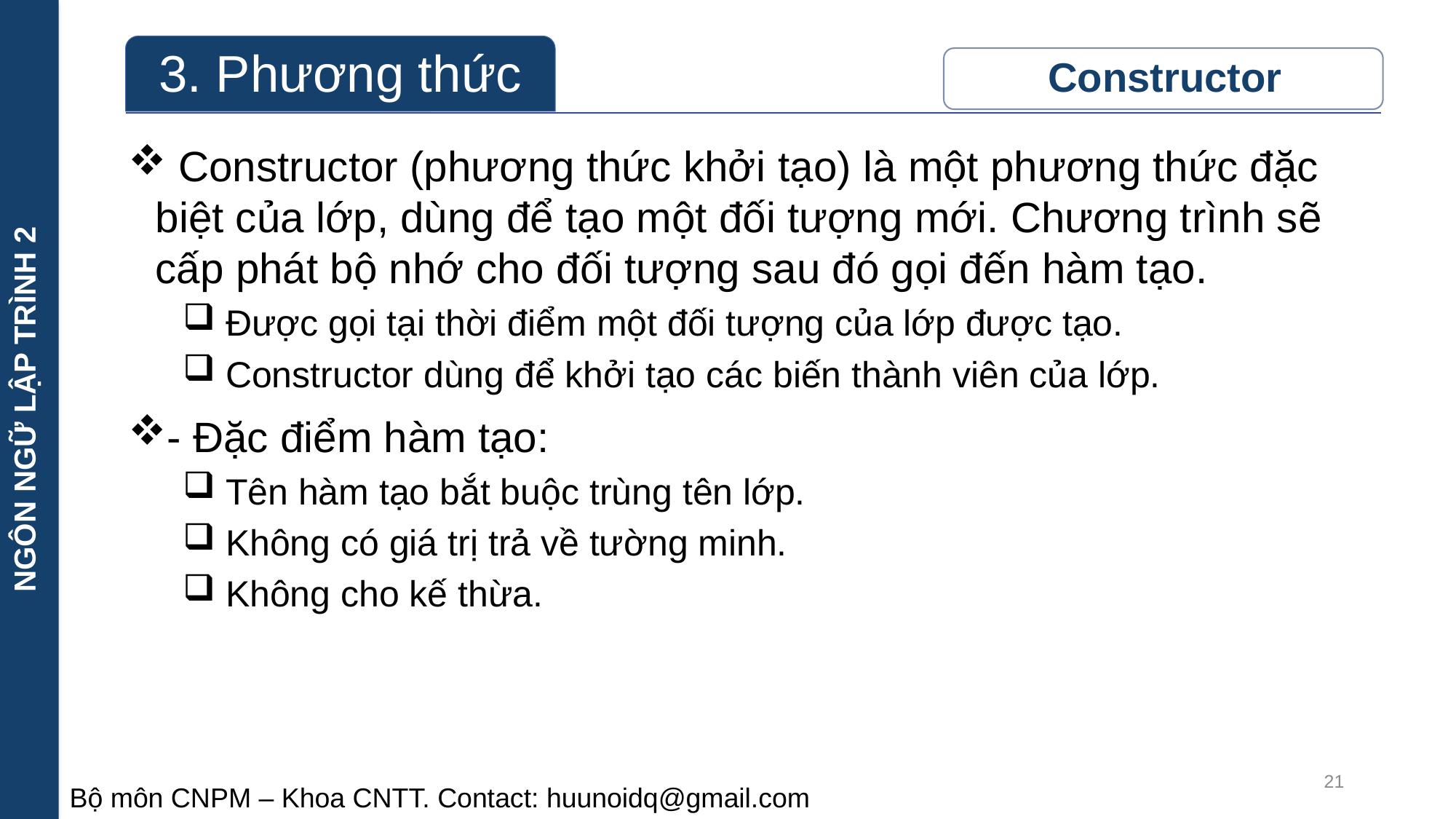

NGÔN NGỮ LẬP TRÌNH 2
3. Phương thức
Constructor
 Constructor (phương thức khởi tạo) là một phương thức đặc biệt của lớp, dùng để tạo một đối tượng mới. Chương trình sẽ cấp phát bộ nhớ cho đối tượng sau đó gọi đến hàm tạo.
 Được gọi tại thời điểm một đối tượng của lớp được tạo.
 Constructor dùng để khởi tạo các biến thành viên của lớp.
- Đặc điểm hàm tạo:
 Tên hàm tạo bắt buộc trùng tên lớp.
 Không có giá trị trả về tường minh.
 Không cho kế thừa.

21
Bộ môn CNPM – Khoa CNTT. Contact: huunoidq@gmail.com